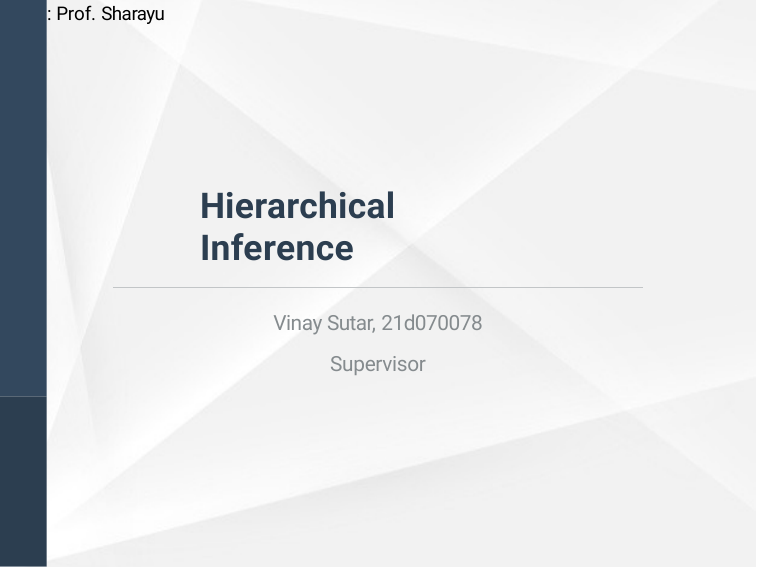

: Prof. Sharayu
Hierarchical Inference

Vinay Sutar, 21d070078
Supervisor